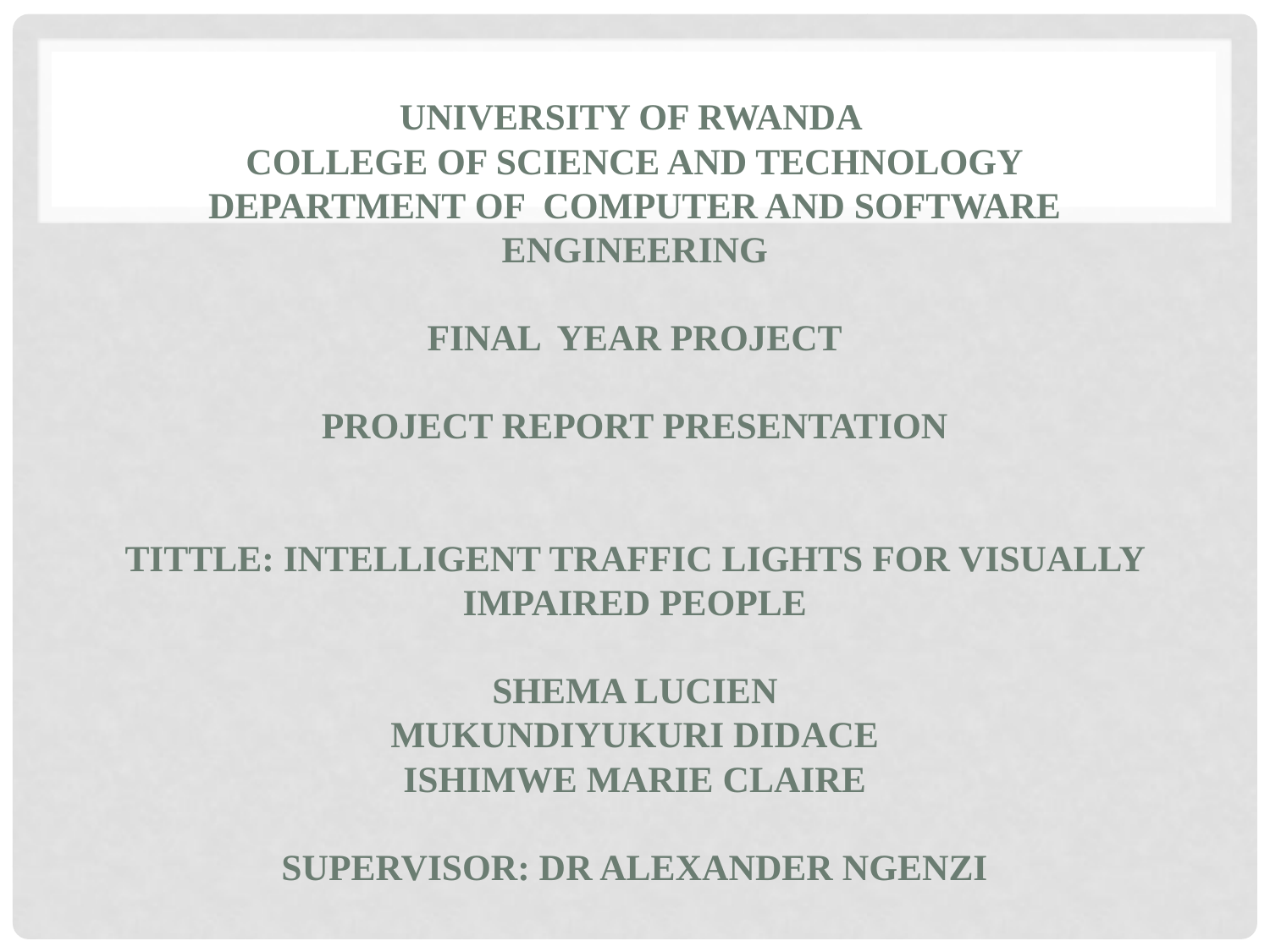

# University of Rwanda College of Science and Technology Department of  Computer and Software Engineering Final  Year Project Project Report Presentation   Tittle: Intelligent Traffic Lights for Visually Impaired People    Shema Lucien Mukundiyukuri Didace Ishimwe Marie Claire Supervisor: Dr Alexander Ngenzi